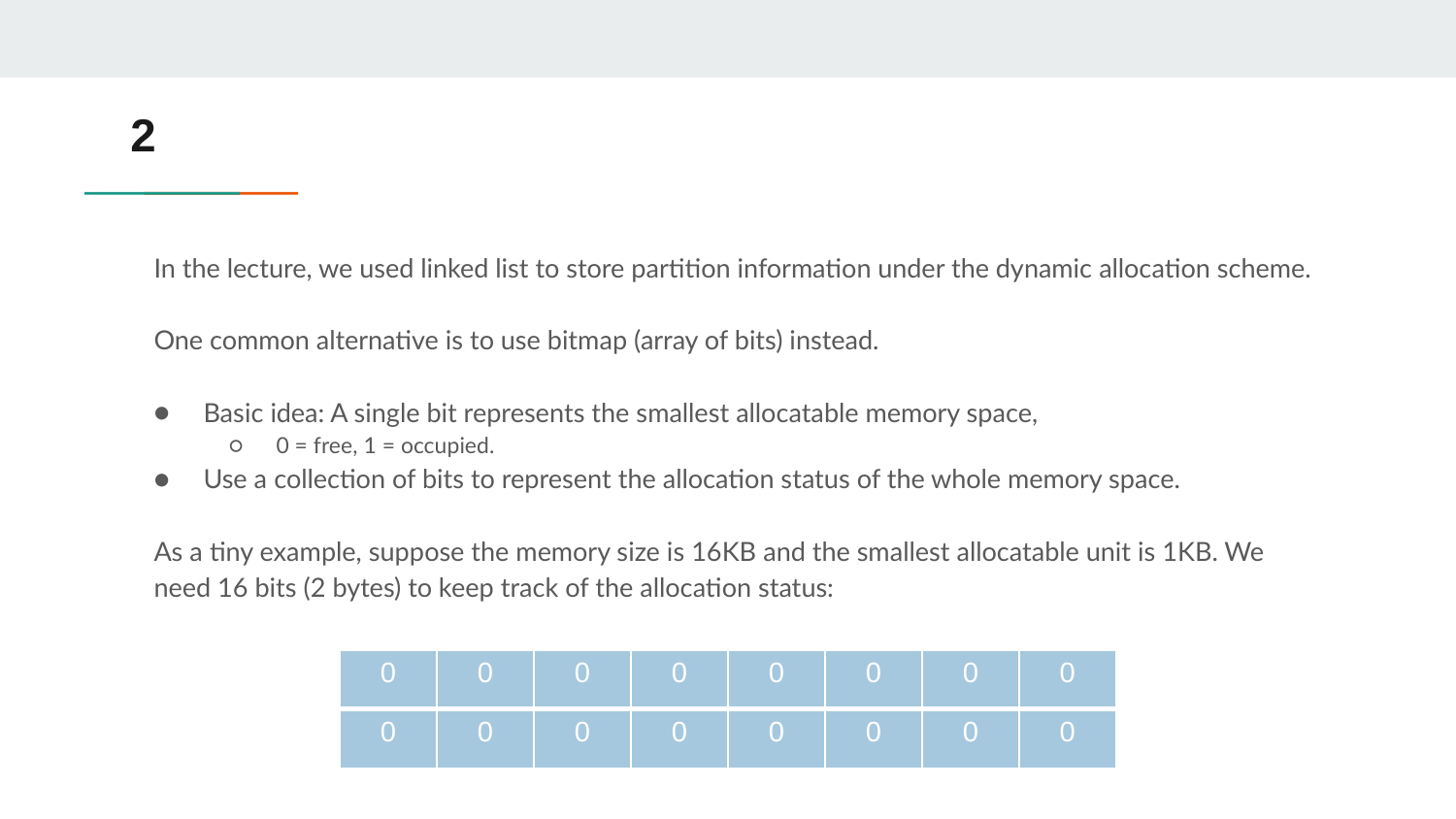

# 2
In the lecture, we used linked list to store partition information under the dynamic allocation scheme.

One common alternative is to use bitmap (array of bits) instead.

Basic idea: A single bit represents the smallest allocatable memory space,
0 = free, 1 = occupied.
Use a collection of bits to represent the allocation status of the whole memory space.

As a tiny example, suppose the memory size is 16KB and the smallest allocatable unit is 1KB. We need 16 bits (2 bytes) to keep track of the allocation status:

| 0 | 0 | 0 | 0 | 0 | 0 | 0 | 0 |
| --- | --- | --- | --- | --- | --- | --- | --- |
| 0 | 0 | 0 | 0 | 0 | 0 | 0 | 0 |